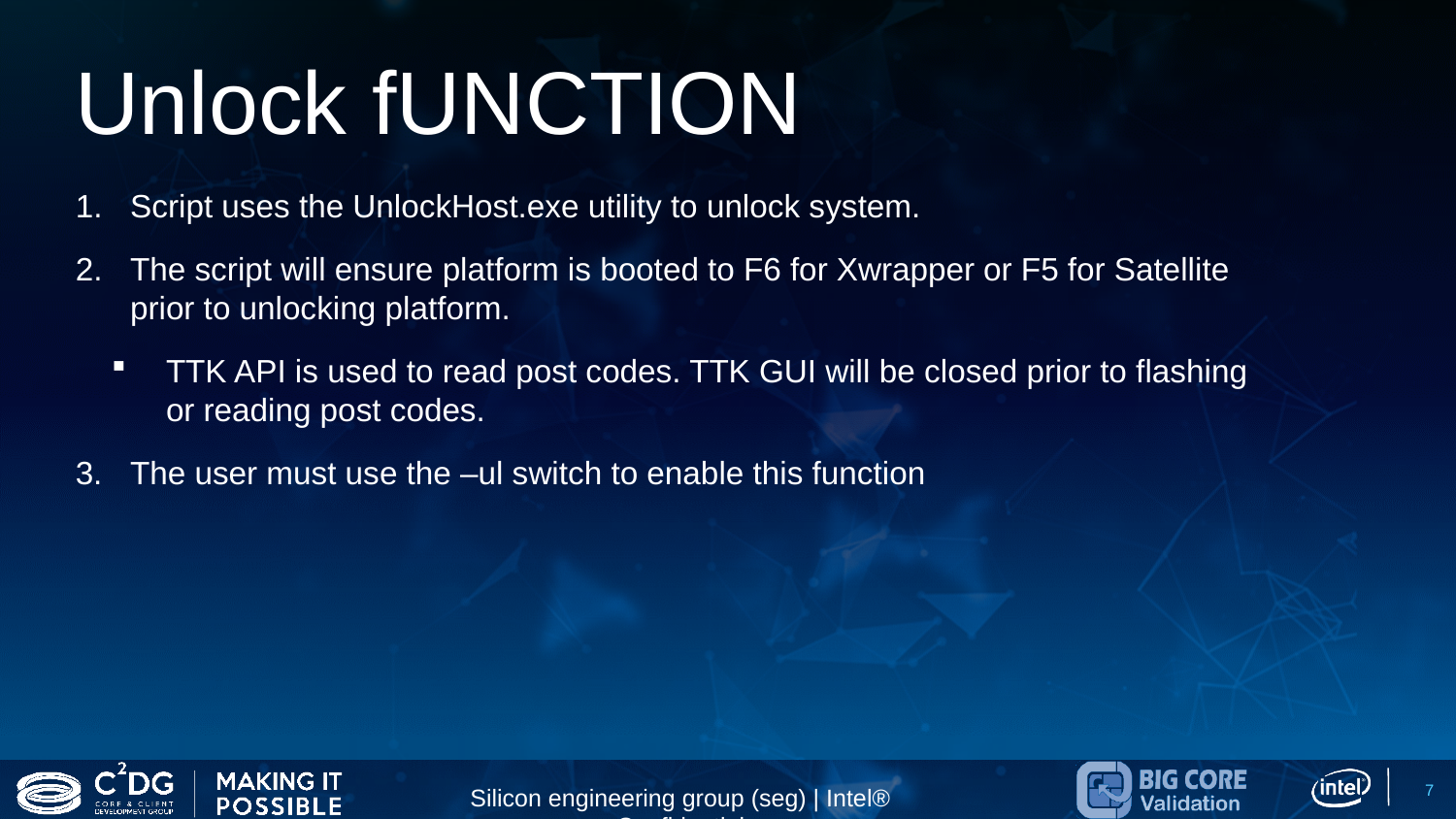

# Unlock fUNCTION
Script uses the UnlockHost.exe utility to unlock system.
The script will ensure platform is booted to F6 for Xwrapper or F5 for Satellite prior to unlocking platform.
TTK API is used to read post codes. TTK GUI will be closed prior to flashing or reading post codes.
3.	The user must use the –ul switch to enable this function

7